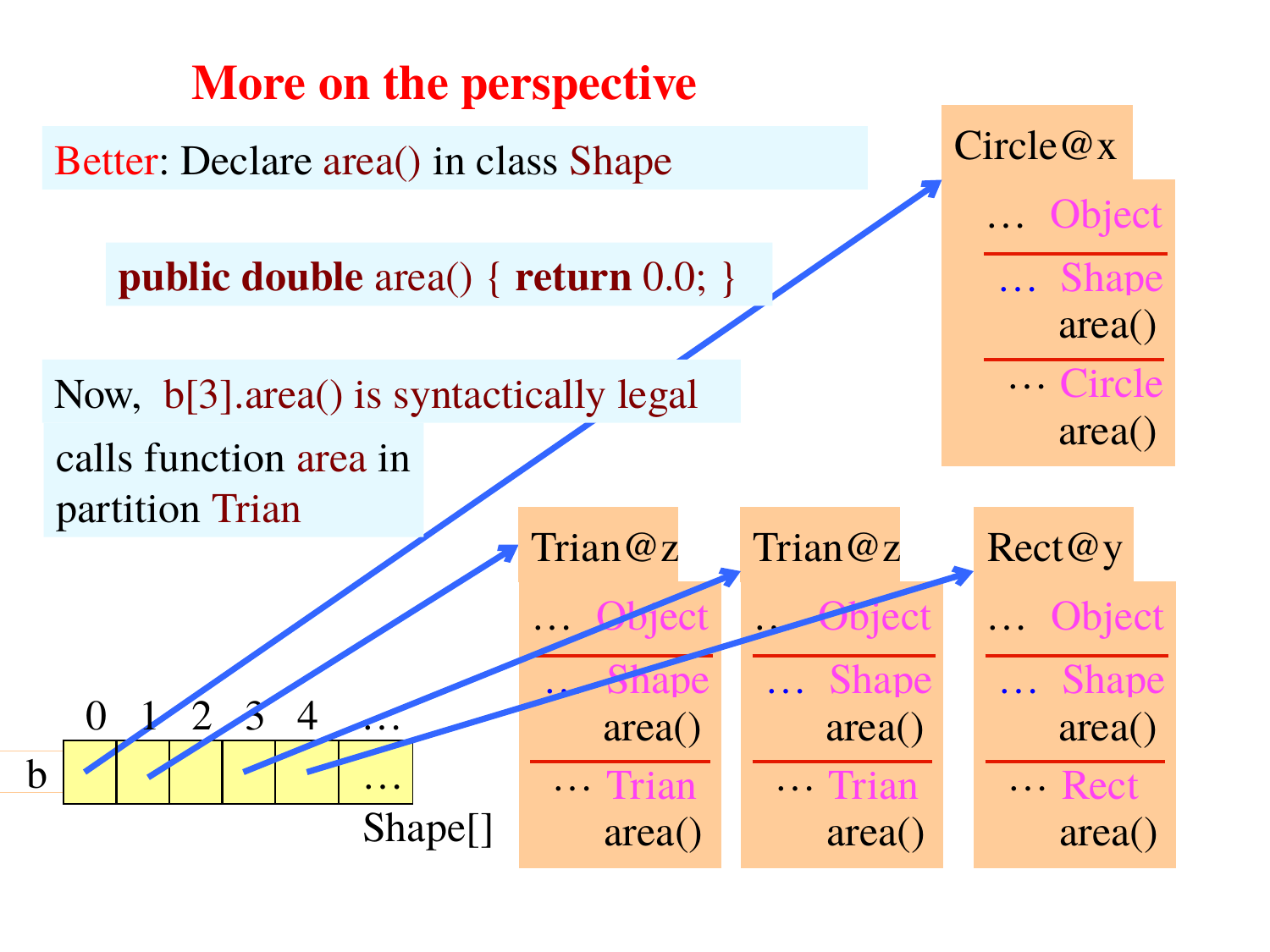

# More on the perspective
Circle@x

…
Object
…
Shape
Circle
…
area()
Better: Declare area() in class Shape
public double area() { return 0.0; }
area()
area()
area()
Now,  b[3].area() is syntactically legal
calls function area in
partition Trian
Trian@z
…

Object
…
Shape
Trian
…
area()
Trian@z
…

Object
…
Shape
Trian
…
area()
Rect@y
…

Object
…
Shape
Rect
…
area()
0   1   2   3   4    …
area()

b
…
Shape[]
38